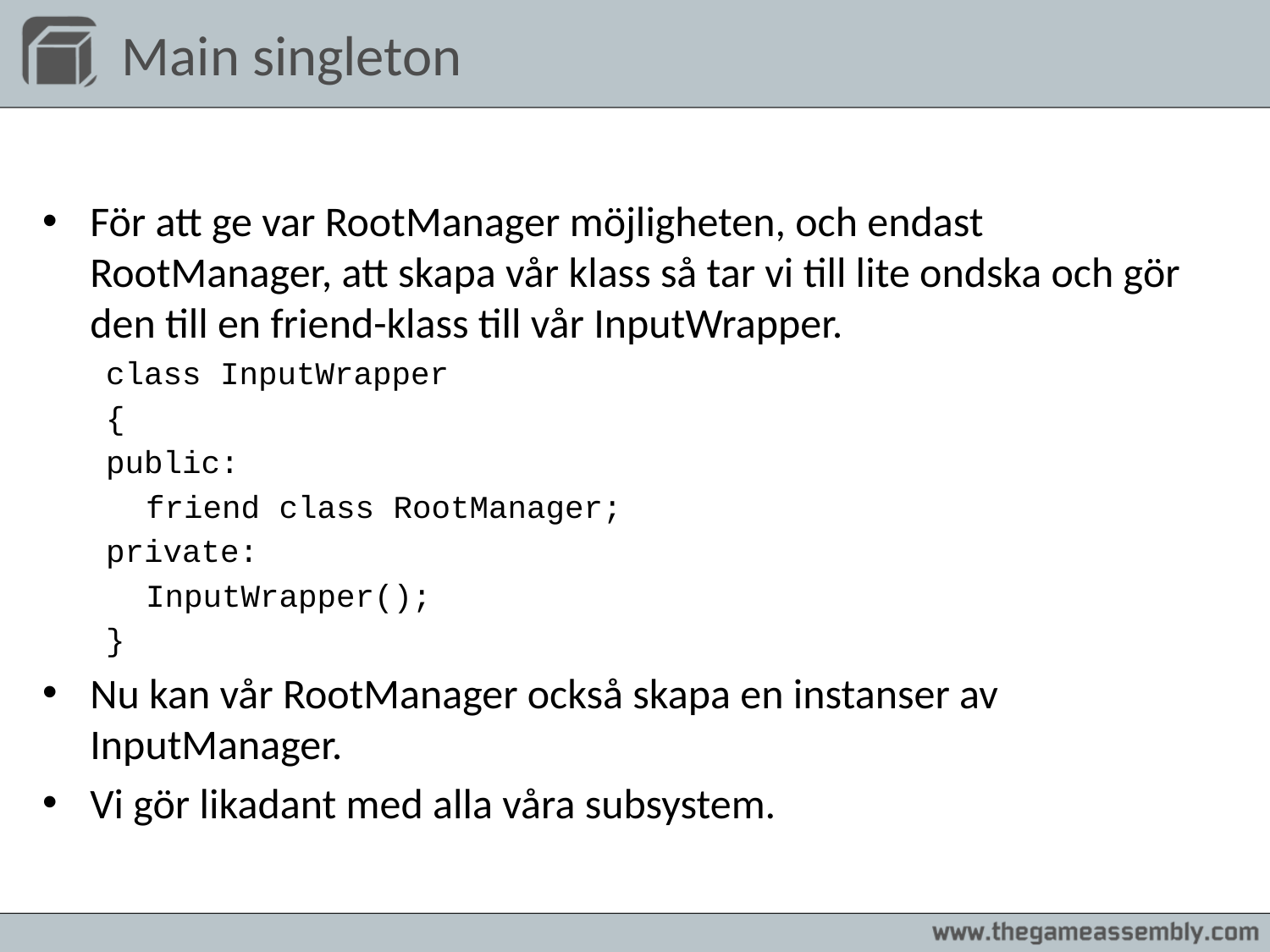

# Main singleton
För att ge var RootManager möjligheten, och endast RootManager, att skapa vår klass så tar vi till lite ondska och gör den till en friend-klass till vår InputWrapper.
class InputWrapper
{
public:
	friend class RootManager;
private:
	InputWrapper();
}
Nu kan vår RootManager också skapa en instanser av InputManager.
Vi gör likadant med alla våra subsystem.